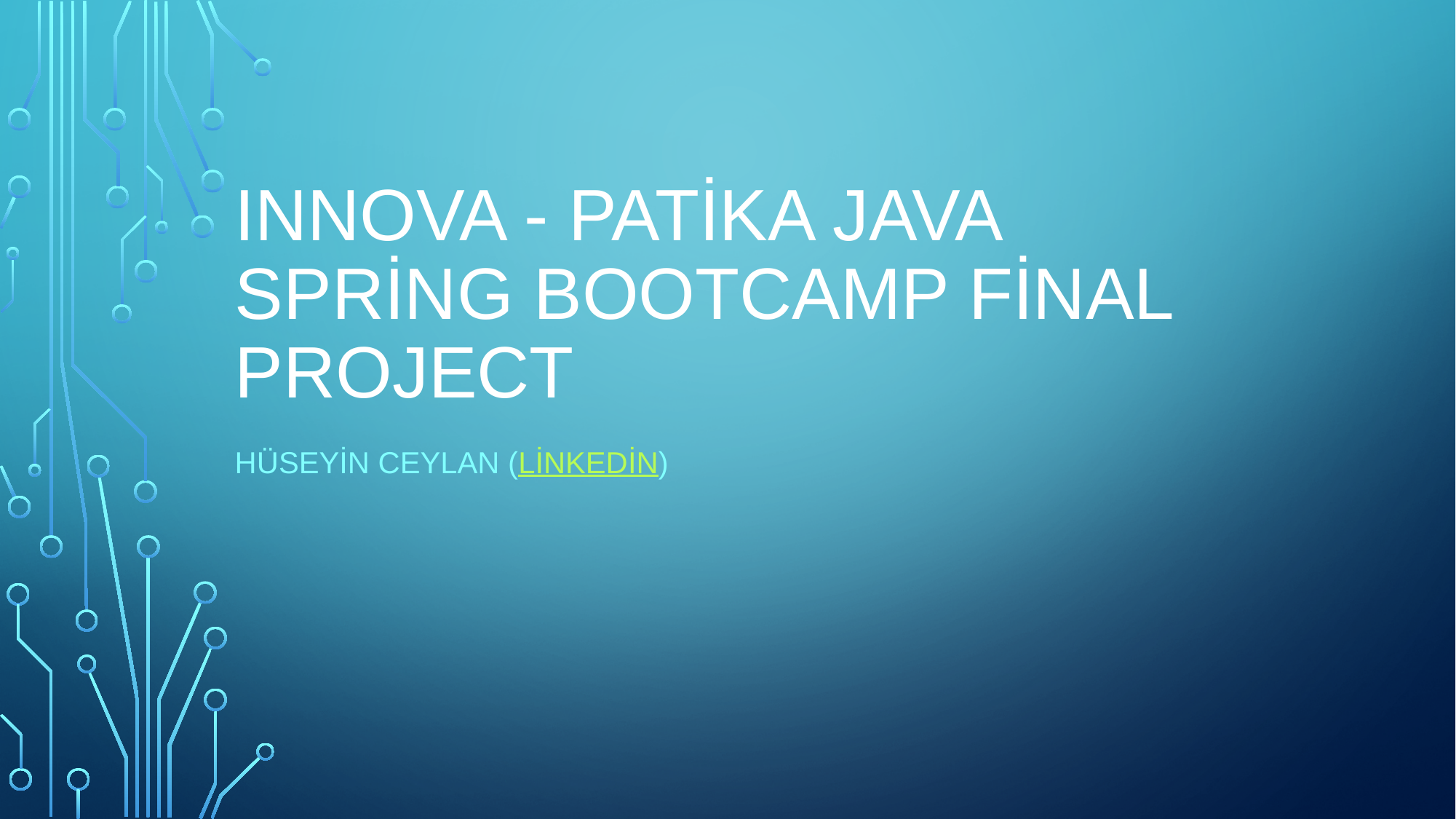

# Innova - patika java spring bootcamp Final Project
Hüseyin ceylan (Linkedin)